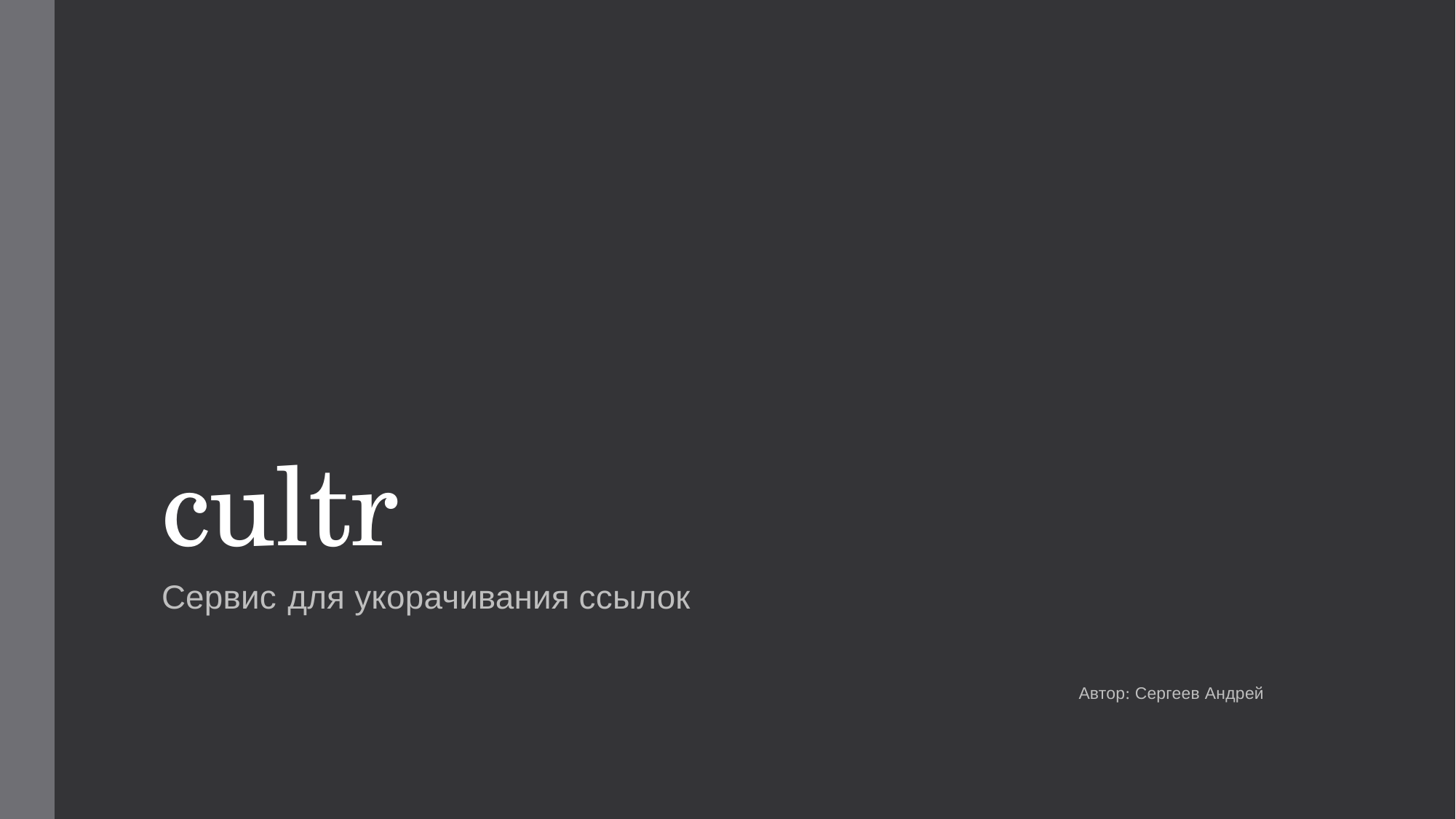

# cultr
Сервис для укорачивания ссылок

Автор: Сергеев Андрей